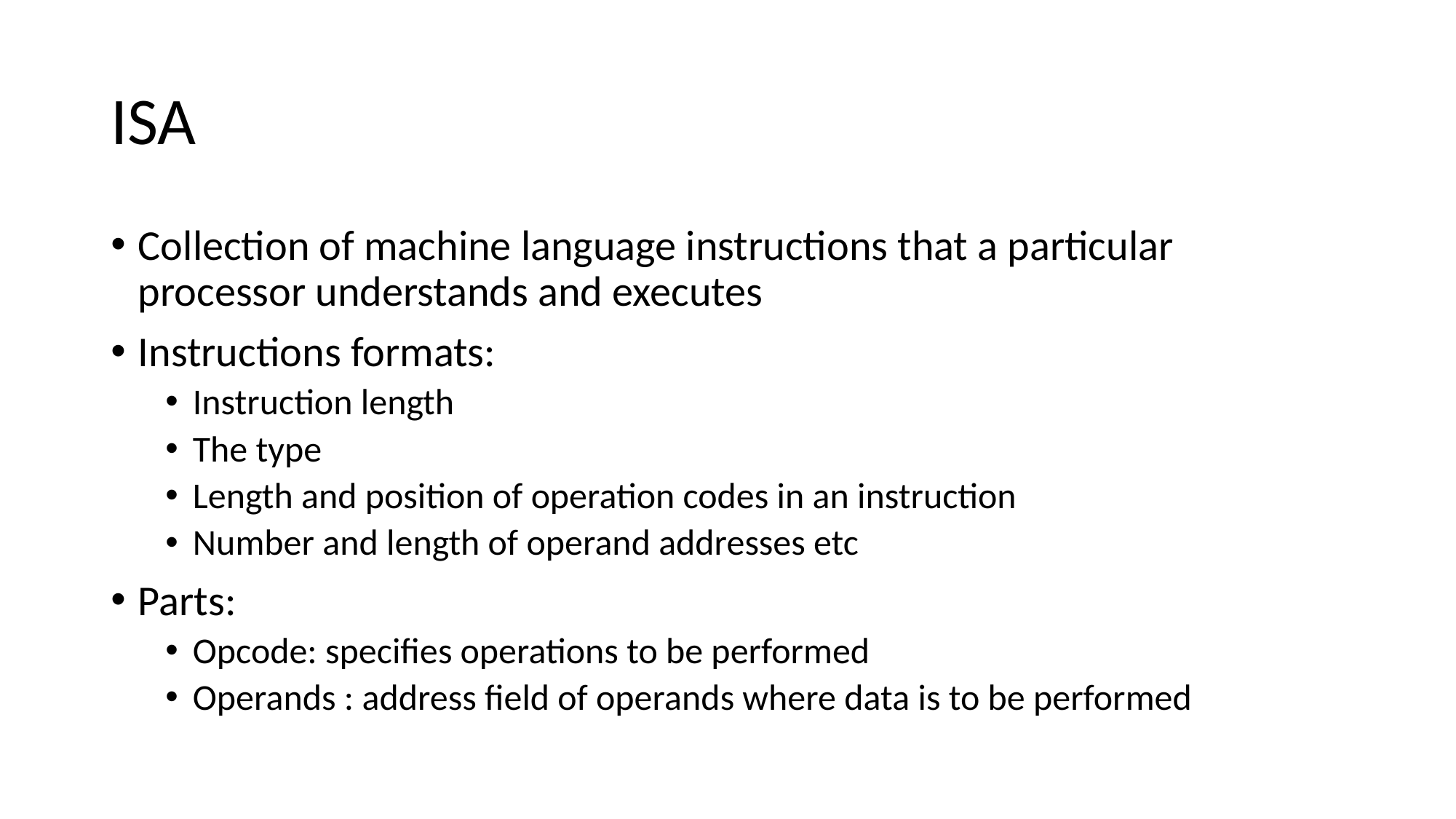

# ISA
Collection of machine language instructions that a particular processor understands and executes
Instructions formats:
Instruction length
The type
Length and position of operation codes in an instruction
Number and length of operand addresses etc
Parts:
Opcode: specifies operations to be performed
Operands : address field of operands where data is to be performed